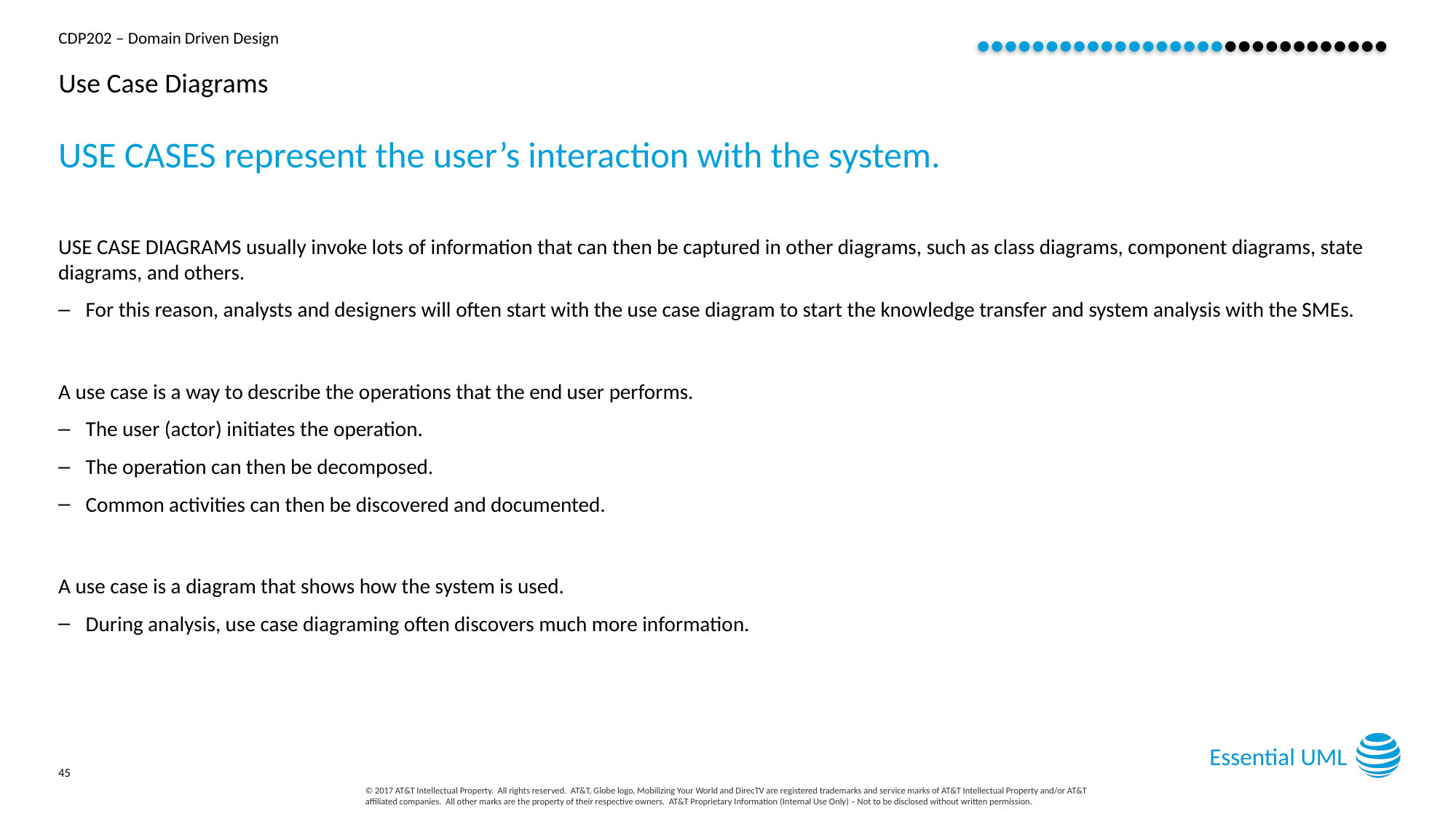

# Use Case Diagrams
USE CASES represent the user’s interaction with the system.

USE CASE DIAGRAMS usually invoke lots of information that can then be captured in other diagrams, such as class diagrams, component diagrams, state diagrams, and others.
For this reason, analysts and designers will often start with the use case diagram to start the knowledge transfer and system analysis with the SMEs.

A use case is a way to describe the operations that the end user performs.
The user (actor) initiates the operation.
The operation can then be decomposed.
Common activities can then be discovered and documented.

A use case is a diagram that shows how the system is used.
During analysis, use case diagraming often discovers much more information.
Essential UML
45